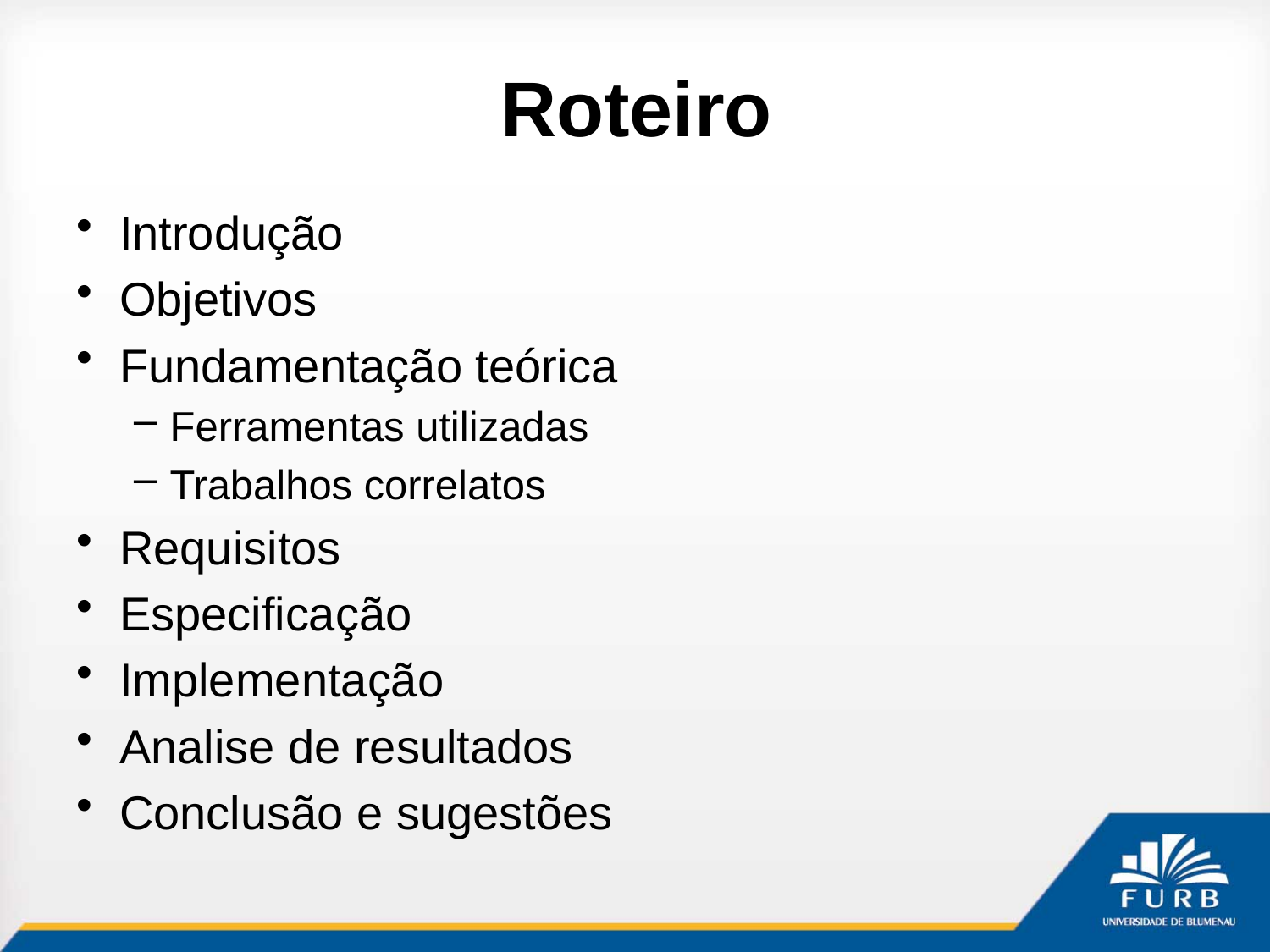

# Roteiro
Introdução
Objetivos
Fundamentação teórica
Ferramentas utilizadas
Trabalhos correlatos
Requisitos
Especificação
Implementação
Analise de resultados
Conclusão e sugestões